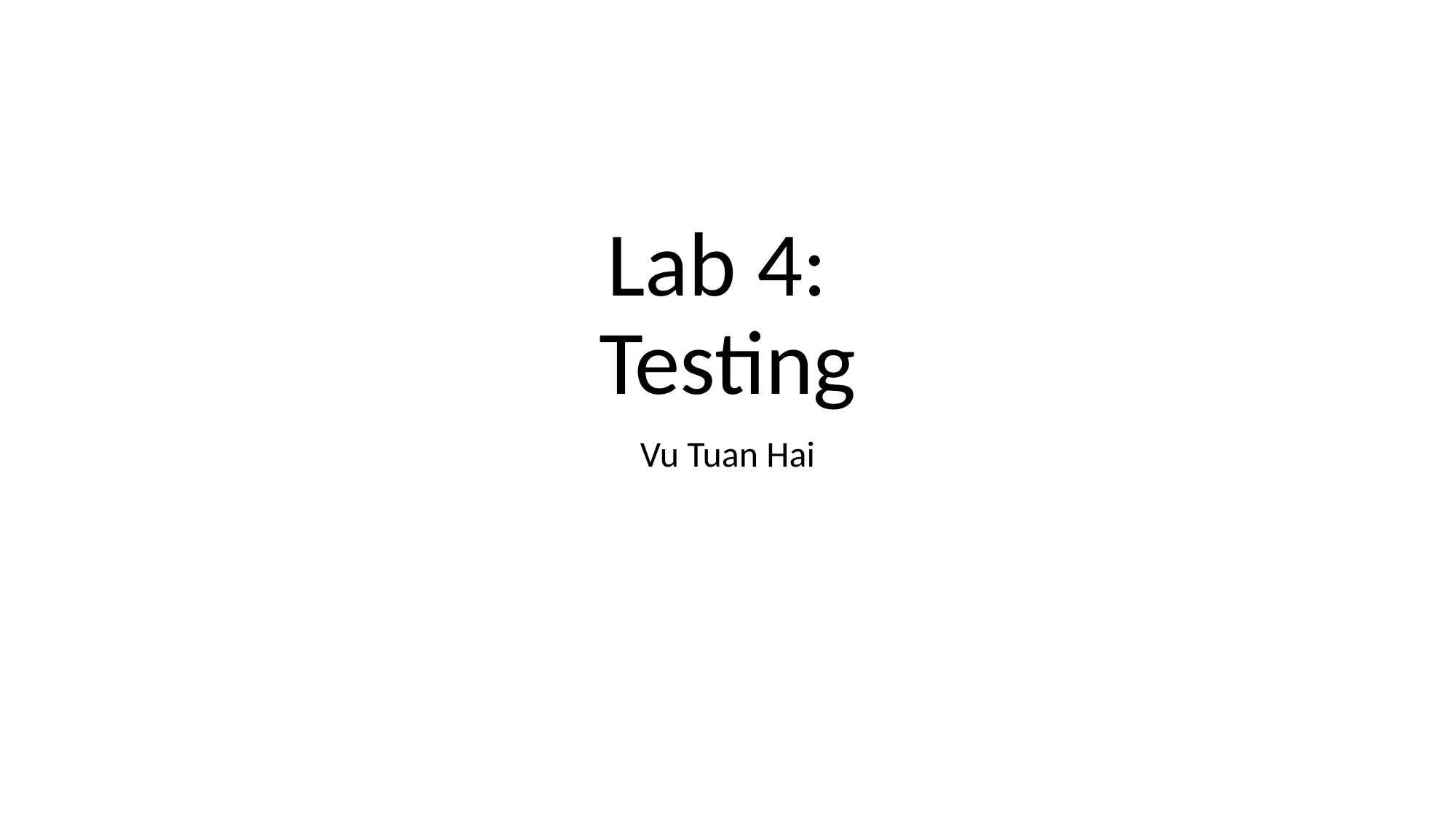

# Lab 4: Testing
Vu Tuan Hai